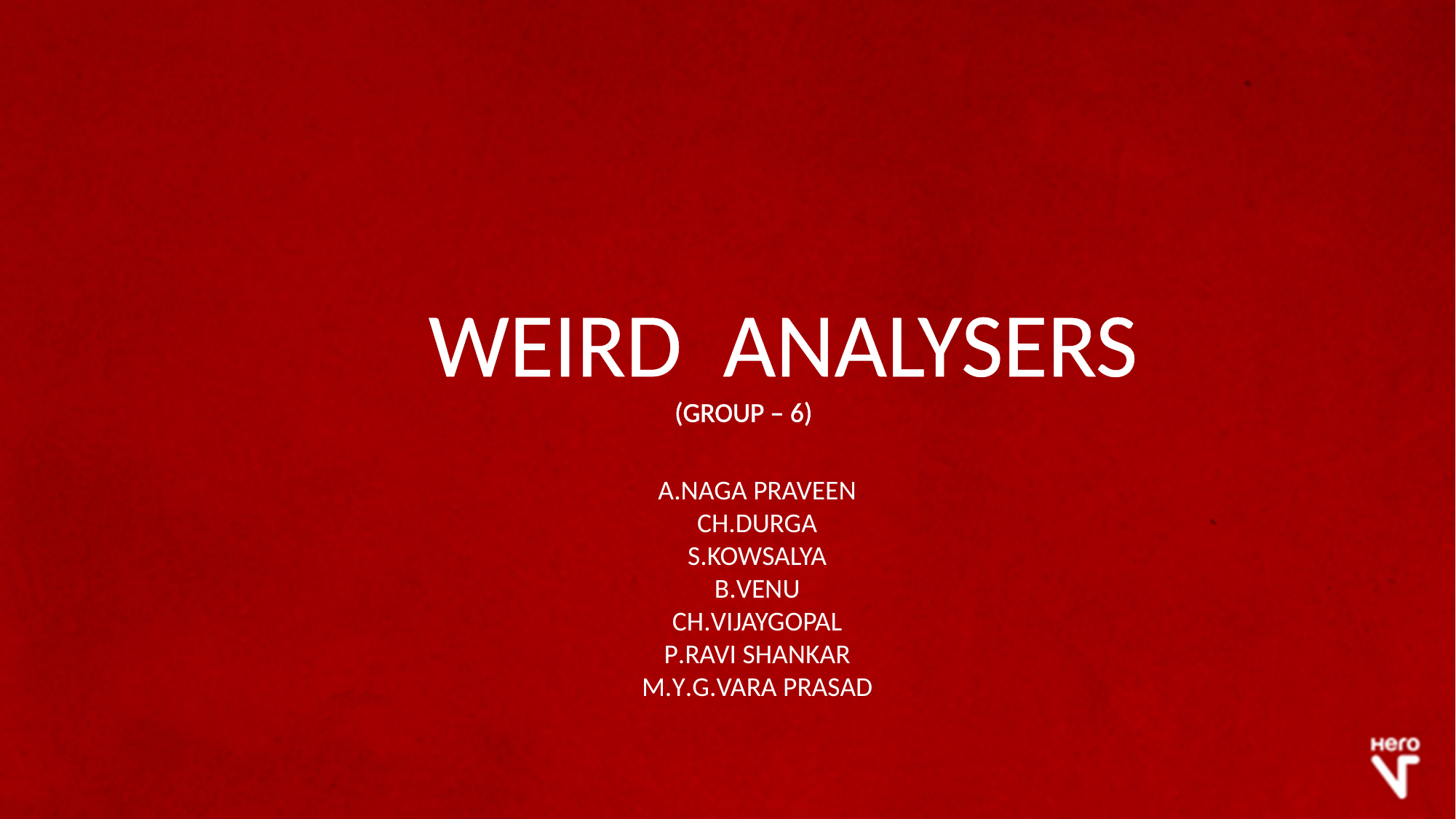

WEIRD  ANALYSERS
                                                           (GROUP – 6)

A.NAGA PRAVEEN
CH.DURGA
S.KOWSALYA
B.VENU
CH.VIJAYGOPAL
P.RAVI SHANKAR
M.Y.G.VARA PRASAD